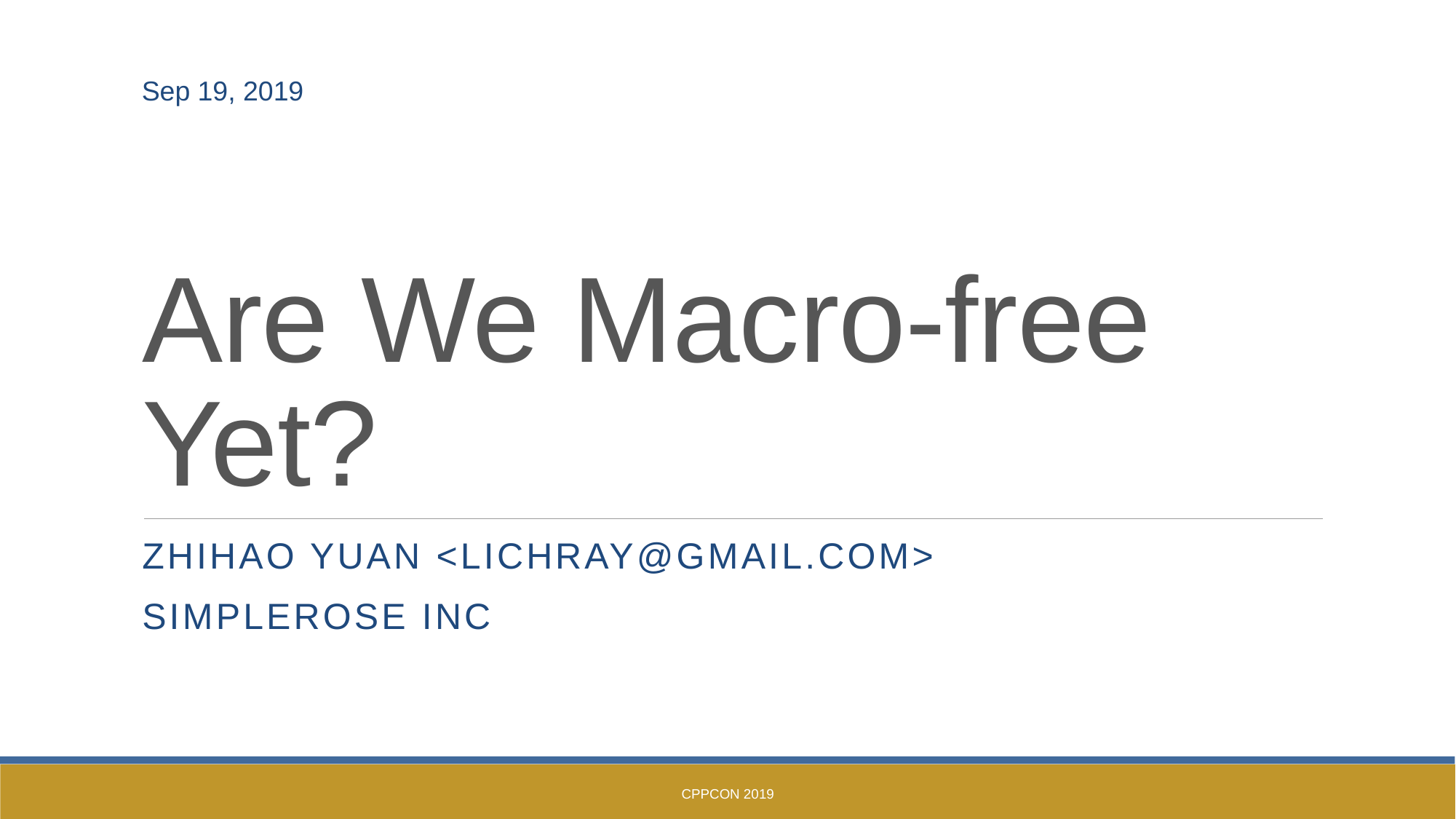

Sep 19, 2019
# Are We Macro-free Yet?
Zhihao Yuan <lichray@gmail.com>
SimpleRose Inc
CppCon 2019